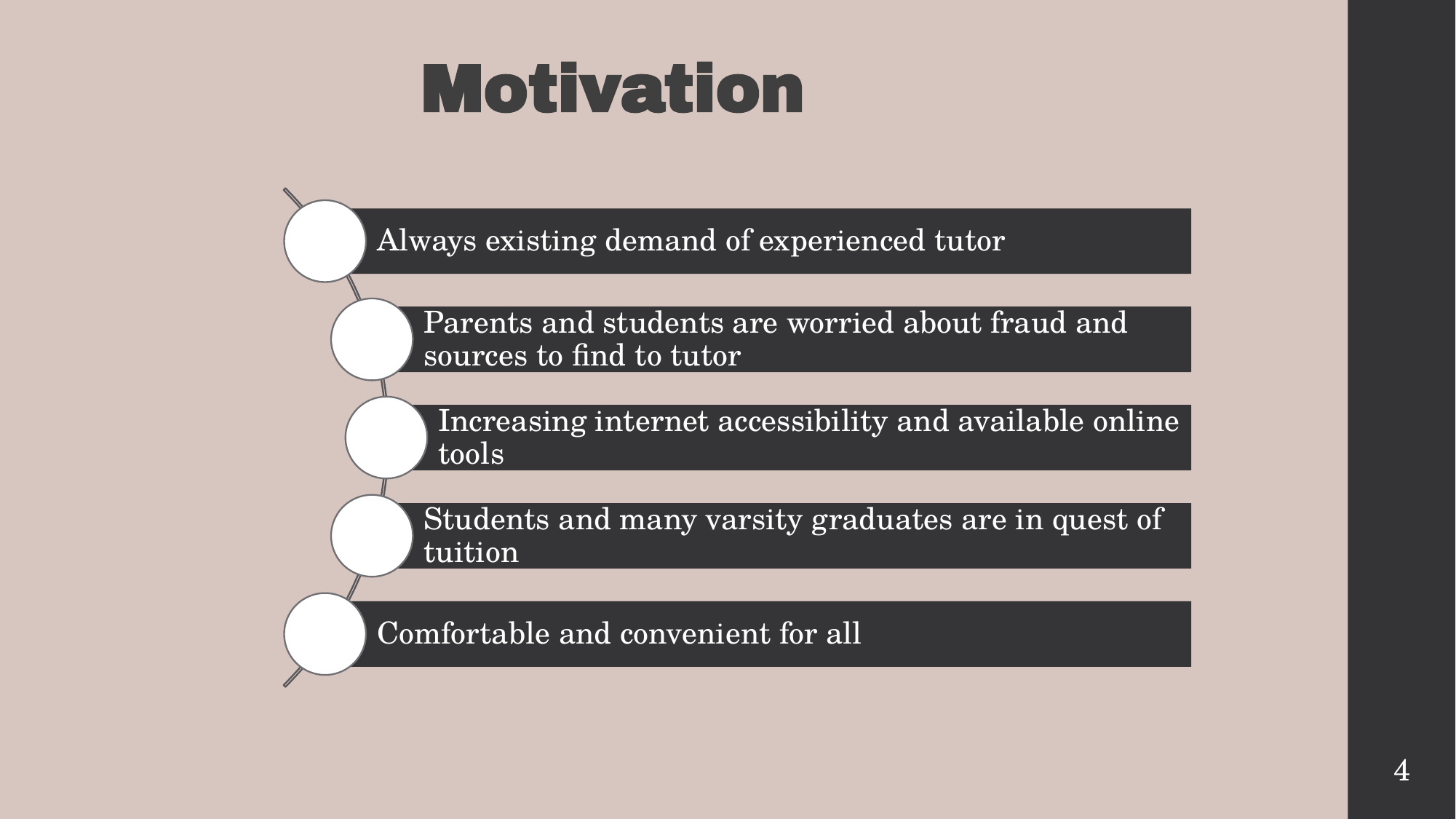

Motivation

Always existing demand of experienced tutor

Parents and students are worried about fraud and sources to find to tutor

Increasing internet accessibility and available online tools

Students and many varsity graduates are in quest of tuition

Comfortable and convenient for all

4